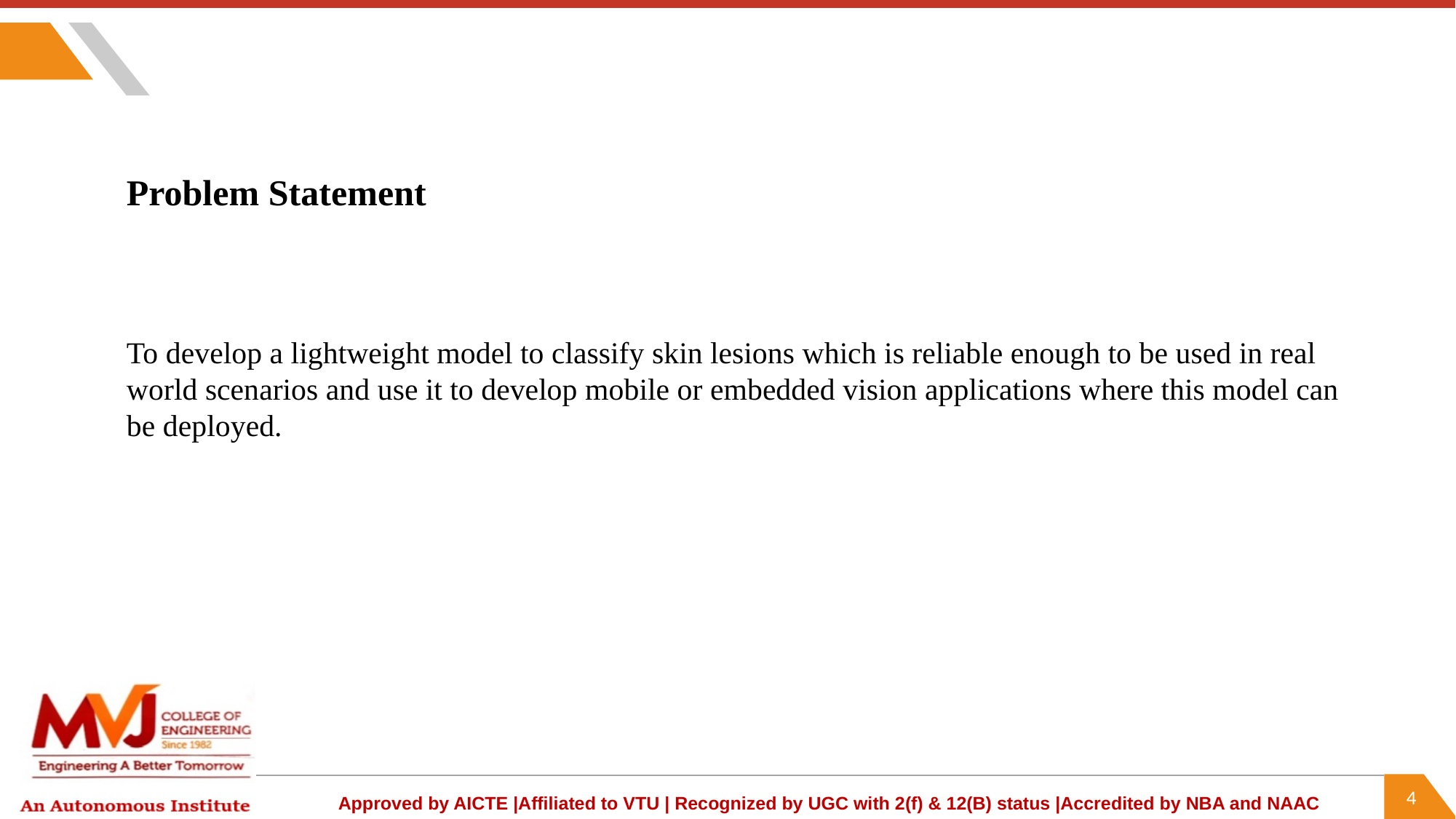

Problem Statement
To develop a lightweight model to classify skin lesions which is reliable enough to be used in real world scenarios and use it to develop mobile or embedded vision applications where this model can be deployed.